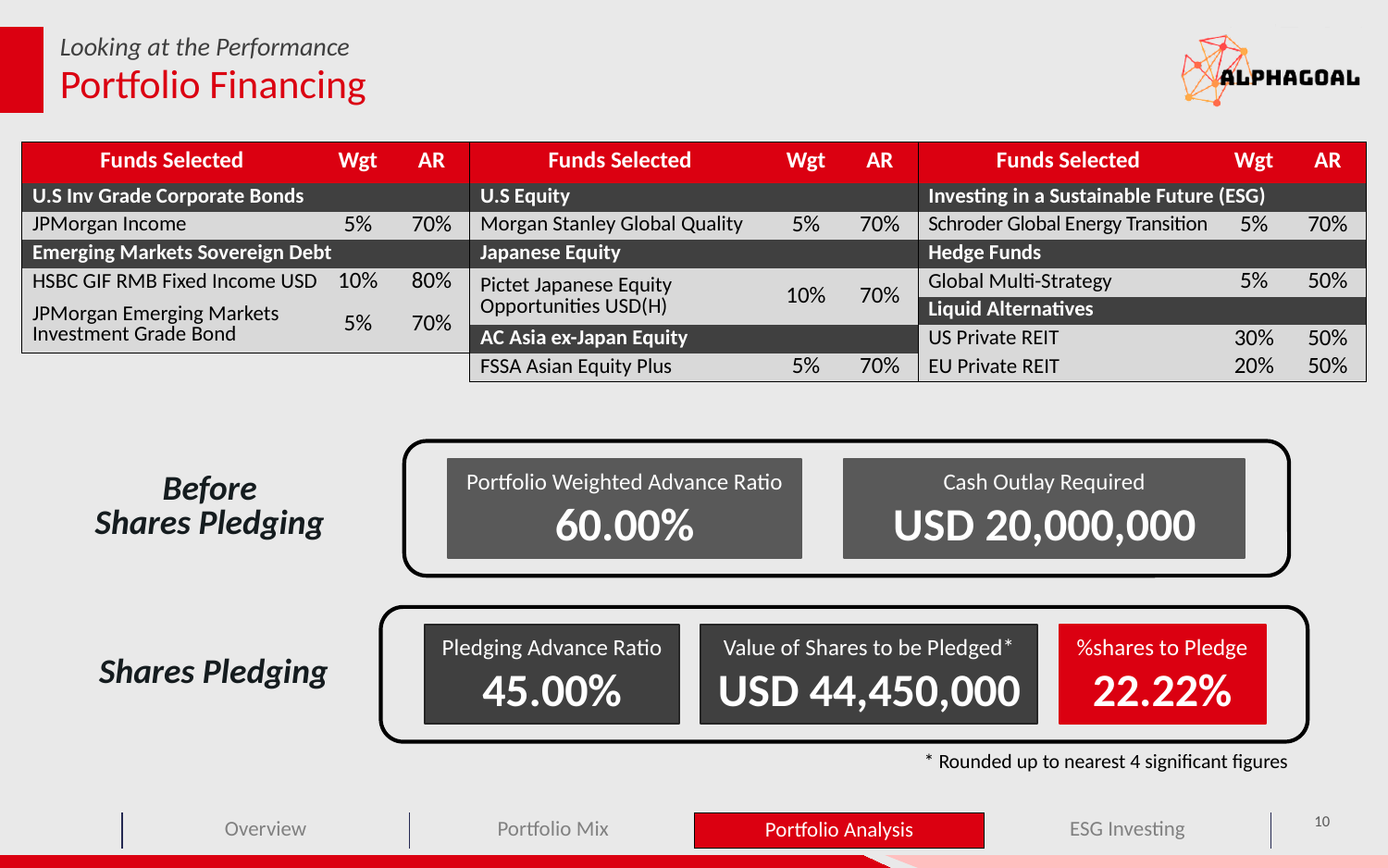

Looking at the Performance
# Portfolio Financing
| Funds Selected | Wgt | AR |
| --- | --- | --- |
| U.S Inv Grade Corporate Bonds |  |  |
| JPMorgan Income | 5% | 70% |
| Emerging Markets Sovereign Debt |  |  |
| HSBC GIF RMB Fixed Income USD | 10% | 80% |
| JPMorgan Emerging Markets Investment Grade Bond | 5% | 70% |
| Funds Selected | Wgt | AR |
| --- | --- | --- |
| U.S Equity |  |  |
| Morgan Stanley Global Quality | 5% | 70% |
| Japanese Equity |  |  |
| Pictet Japanese Equity Opportunities USD(H) | 10% | 70% |
| AC Asia ex-Japan Equity |  |  |
| FSSA Asian Equity Plus | 5% | 70% |
| Funds Selected | Wgt | AR |
| --- | --- | --- |
| Investing in a Sustainable Future (ESG) |  |  |
| Schroder Global Energy Transition | 5% | 70% |
| Hedge Funds |  |  |
| Global Multi-Strategy | 5% | 50% |
| Liquid Alternatives |  |  |
| US Private REIT | 30% | 50% |
| EU Private REIT | 20% | 50% |

Portfolio Weighted Advance Ratio
60.00%
Cash Outlay Required
USD 20,000,000
Before
Shares Pledging

%shares to Pledge
22.22%
Pledging Advance Ratio
45.00%
Value of Shares to be Pledged*
USD 44,450,000
Shares Pledging
* Rounded up to nearest 4 significant figures

10
Portfolio Analysis